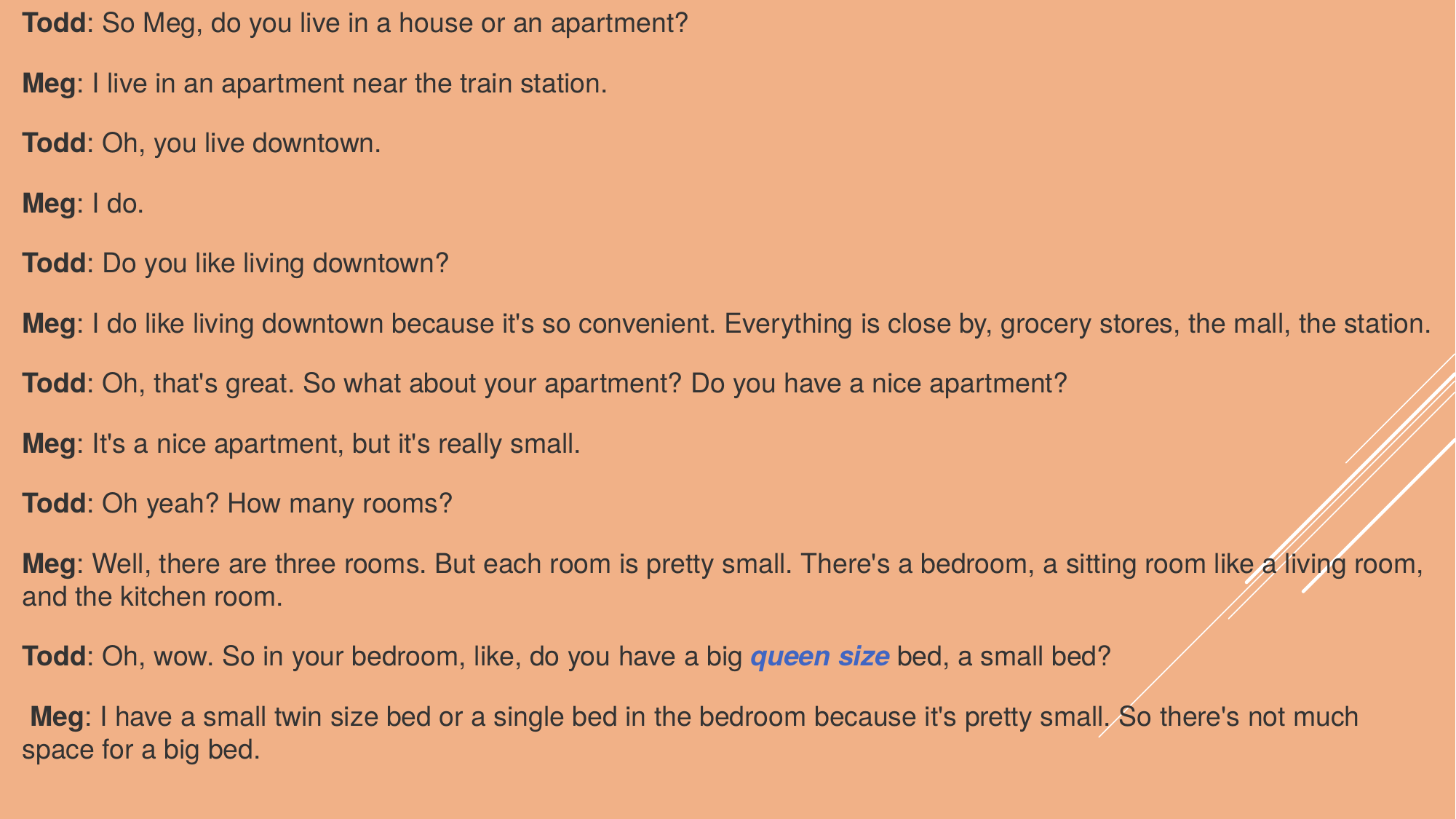

Todd: So Meg, do you live in a house or an apartment?
Meg: I live in an apartment near the train station.
Todd: Oh, you live downtown.
Meg: I do.
Todd: Do you like living downtown?
Meg: I do like living downtown because it's so convenient. Everything is close by, grocery stores, the mall, the station.
Todd: Oh, that's great. So what about your apartment? Do you have a nice apartment?
Meg: It's a nice apartment, but it's really small.
Todd: Oh yeah? How many rooms?
Meg: Well, there are three rooms. But each room is pretty small. There's a bedroom, a sitting room like a living room, and the kitchen room.
Todd: Oh, wow. So in your bedroom, like, do you have a big queen size bed, a small bed?
 Meg: I have a small twin size bed or a single bed in the bedroom because it's pretty small. So there's not much space for a big bed.